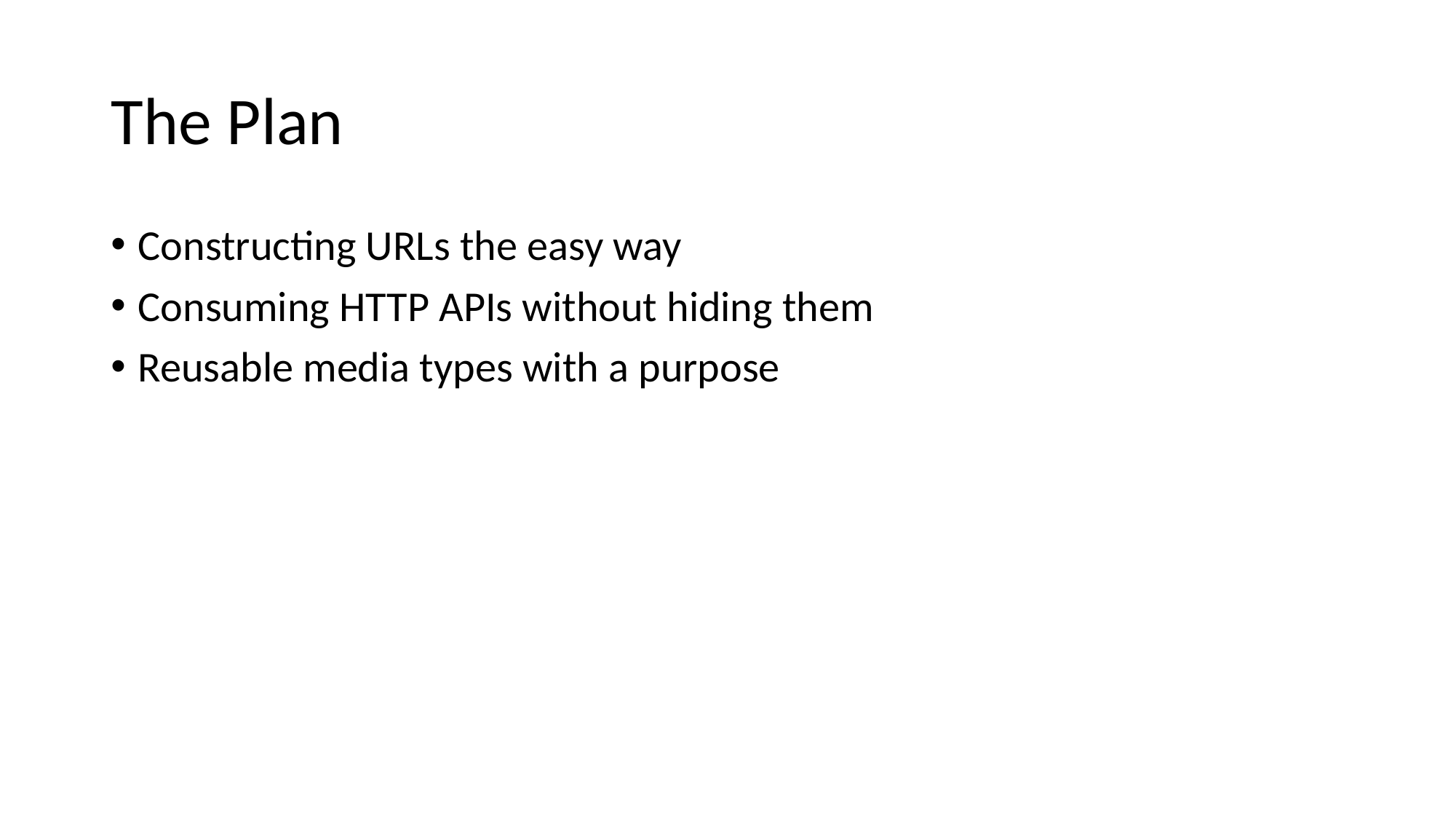

# The Plan
Constructing URLs the easy way
Consuming HTTP APIs without hiding them
Reusable media types with a purpose